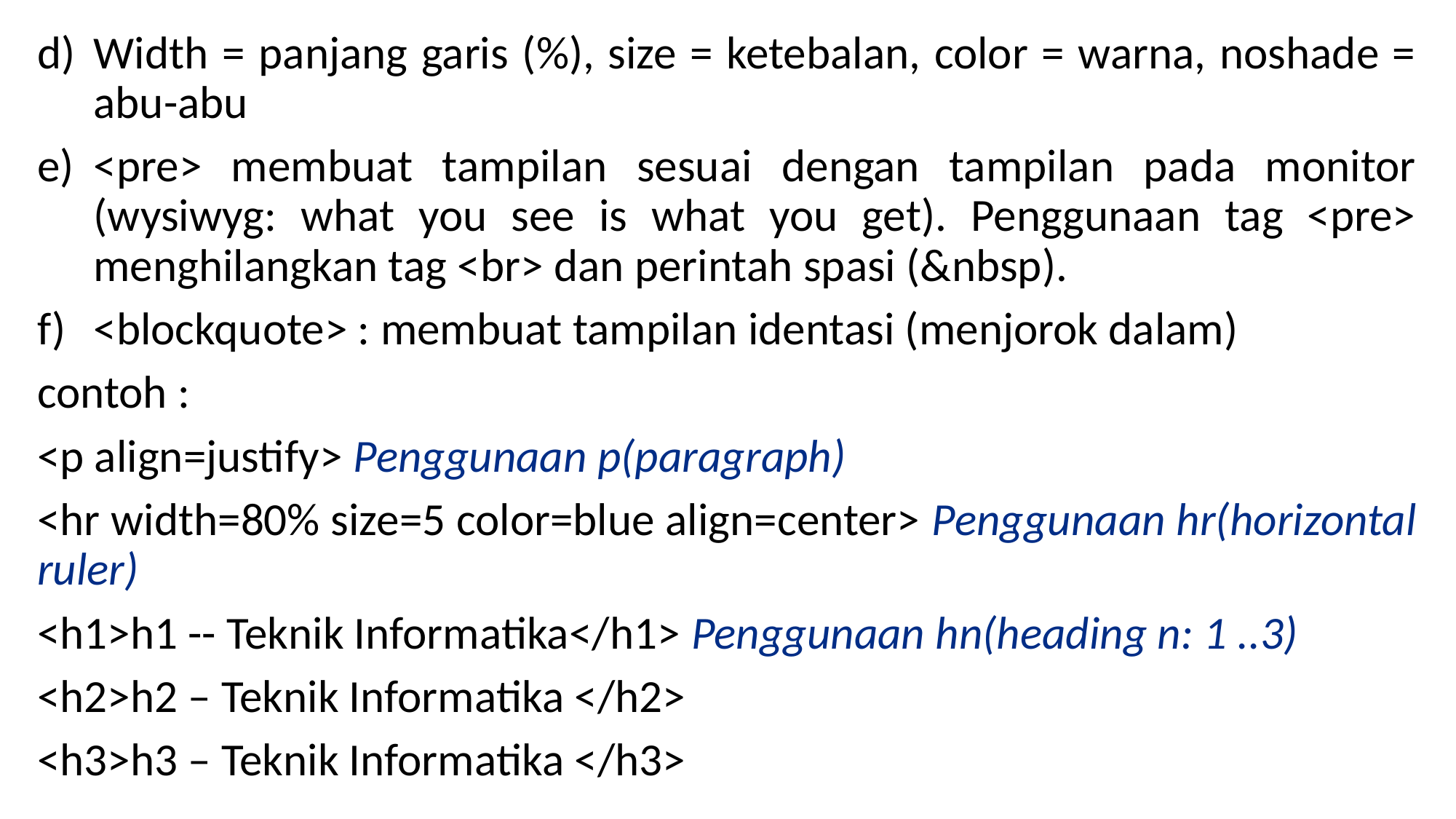

Width = panjang garis (%), size = ketebalan, color = warna, noshade = abu-abu
<pre> membuat tampilan sesuai dengan tampilan pada monitor (wysiwyg: what you see is what you get). Penggunaan tag <pre> menghilangkan tag <br> dan perintah spasi (&nbsp).
<blockquote> : membuat tampilan identasi (menjorok dalam)
contoh :
<p align=justify> Penggunaan p(paragraph)
<hr width=80% size=5 color=blue align=center> Penggunaan hr(horizontal ruler)
<h1>h1 -- Teknik Informatika</h1> Penggunaan hn(heading n: 1 ..3)
<h2>h2 – Teknik Informatika </h2>
<h3>h3 – Teknik Informatika </h3>